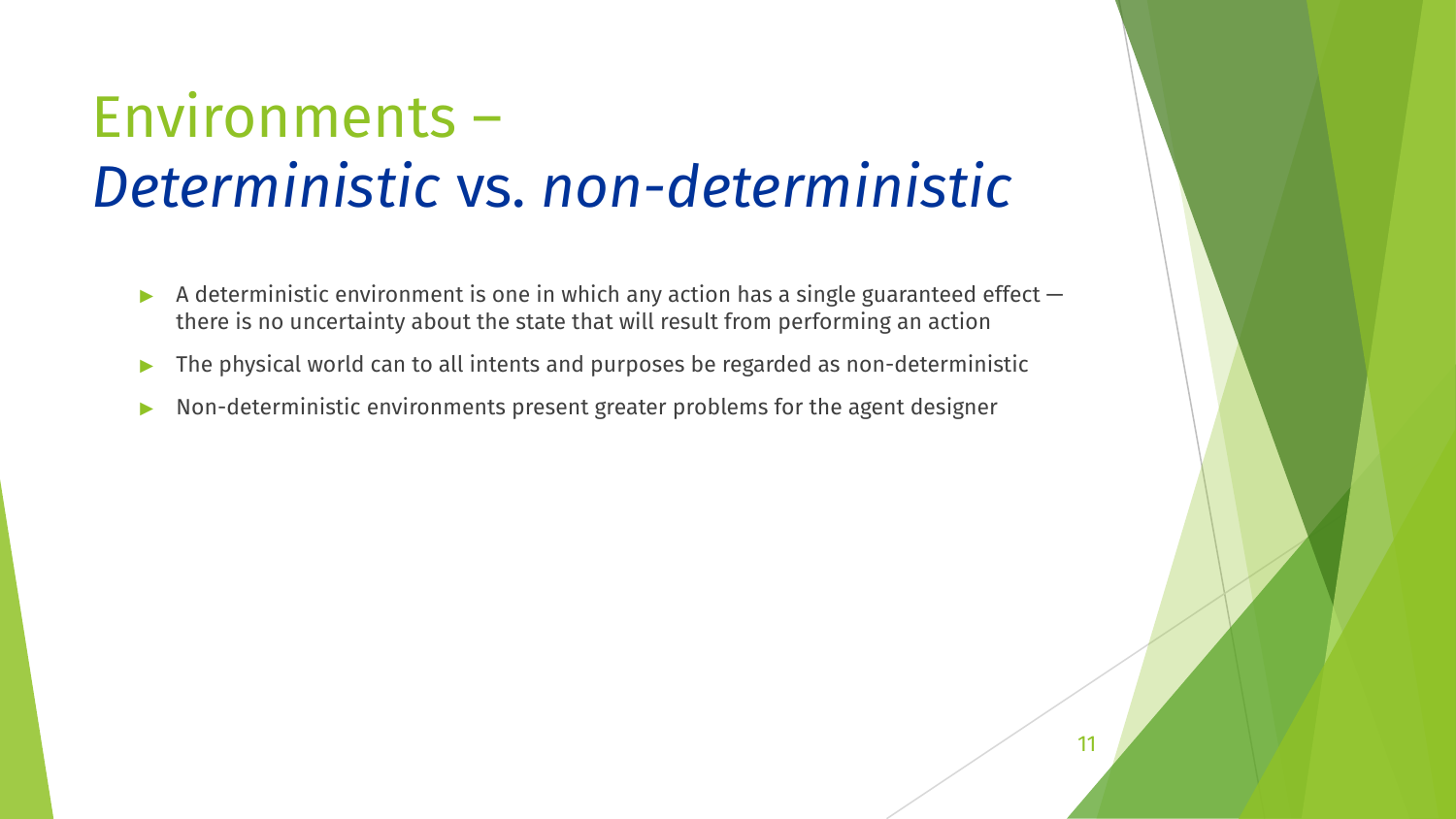

# Environments – Deterministic vs. non-deterministic
A deterministic environment is one in which any action has a single guaranteed effect — there is no uncertainty about the state that will result from performing an action
The physical world can to all intents and purposes be regarded as non-deterministic
Non-deterministic environments present greater problems for the agent designer
11